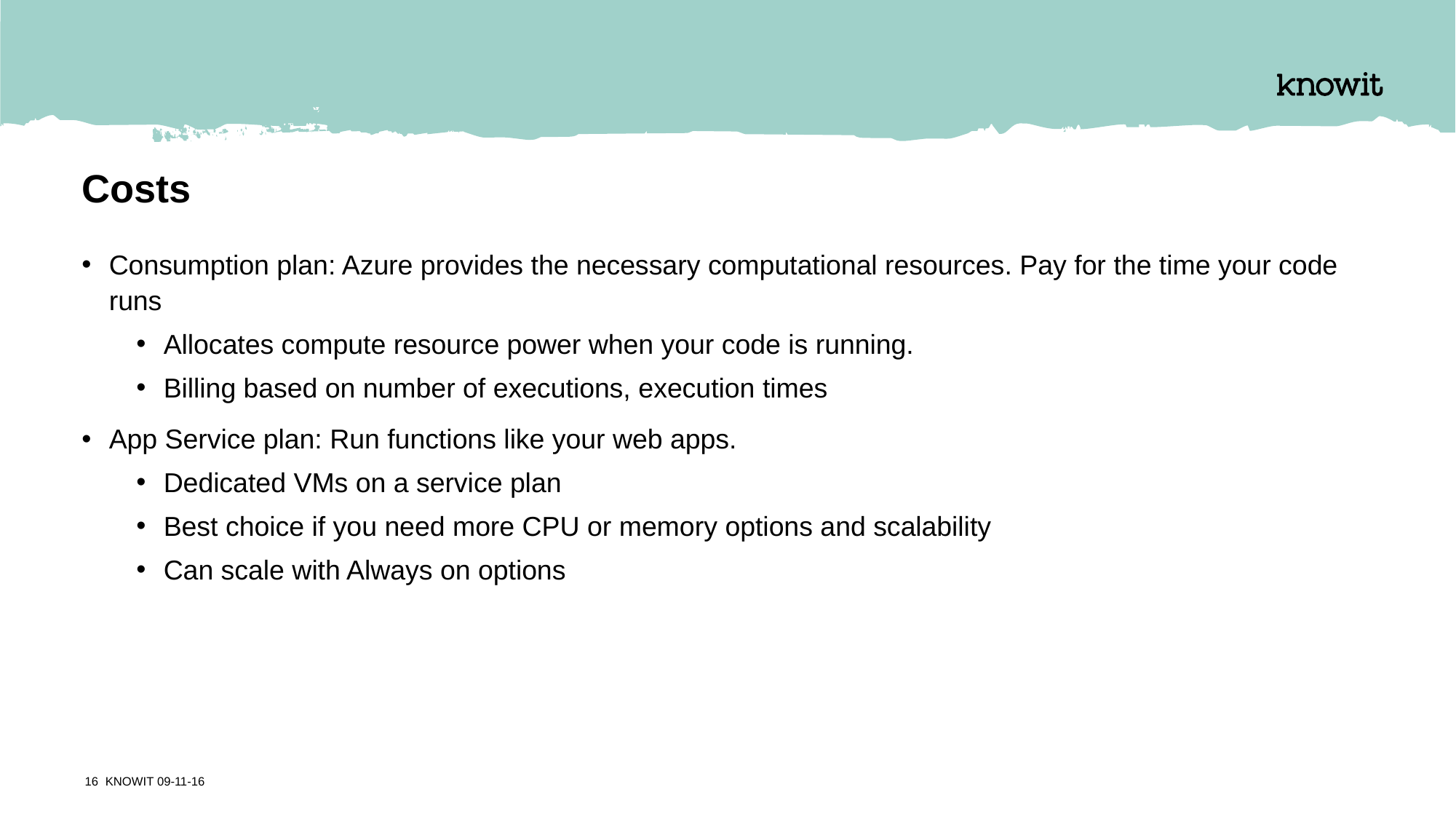

# Costs
Consumption plan: Azure provides the necessary computational resources. Pay for the time your code runs
Allocates compute resource power when your code is running.
Billing based on number of executions, execution times
App Service plan: Run functions like your web apps.
Dedicated VMs on a service plan
Best choice if you need more CPU or memory options and scalability
Can scale with Always on options
16  KNOWIT 09-11-16